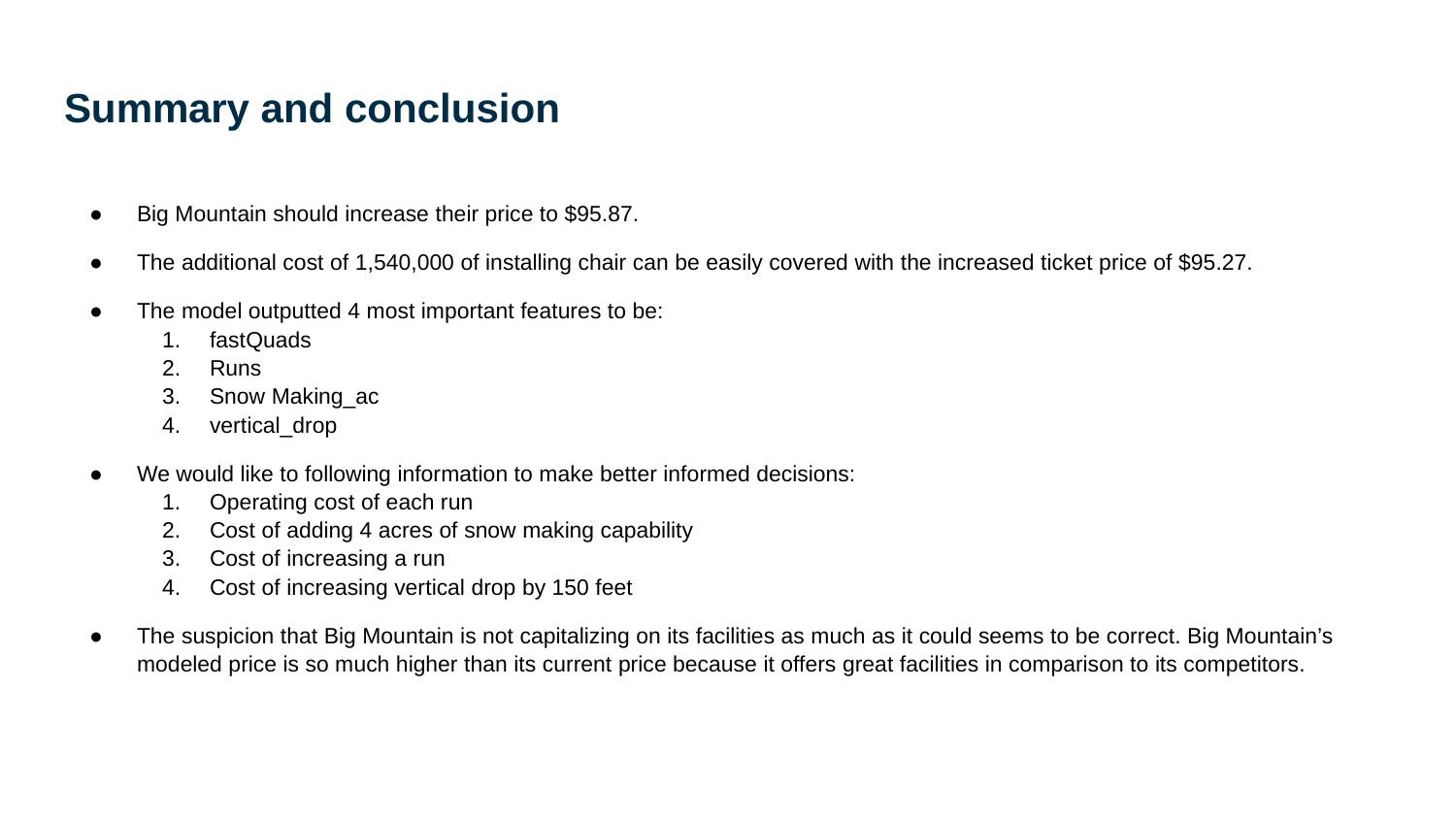

# Summary and conclusion
Big Mountain should increase their price to $95.87.
The additional cost of 1,540,000 of installing chair can be easily covered with the increased ticket price of $95.27.
The model outputted 4 most important features to be:
fastQuads
Runs
Snow Making_ac
vertical_drop
We would like to following information to make better informed decisions:
Operating cost of each run
Cost of adding 4 acres of snow making capability
Cost of increasing a run
Cost of increasing vertical drop by 150 feet
The suspicion that Big Mountain is not capitalizing on its facilities as much as it could seems to be correct. Big Mountain’s modeled price is so much higher than its current price because it offers great facilities in comparison to its competitors.